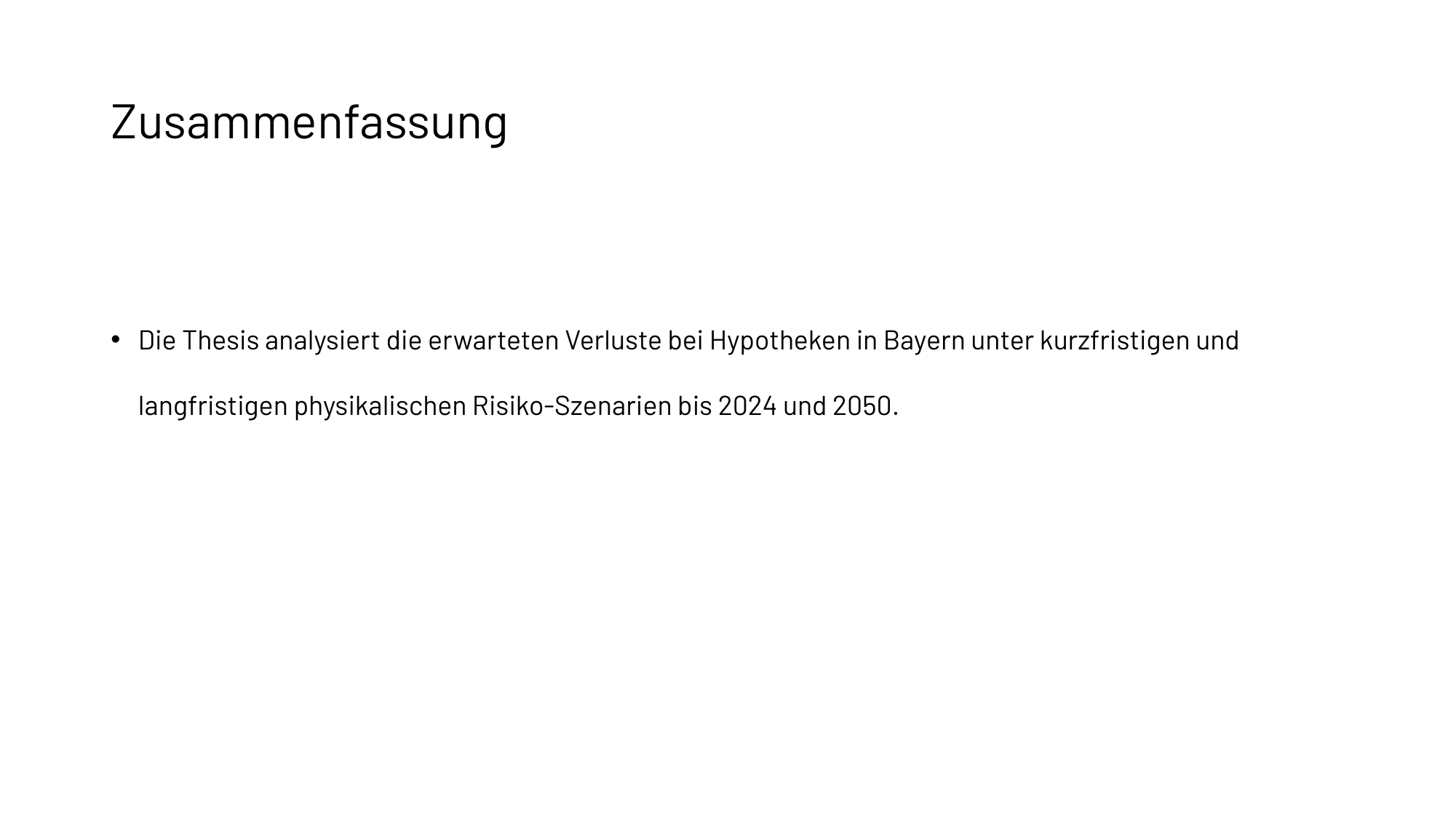

# Zusammenfassung

Die Thesis analysiert die erwarteten Verluste bei Hypotheken in Bayern unter kurzfristigen und langfristigen physikalischen Risiko-Szenarien bis 2024 und 2050.